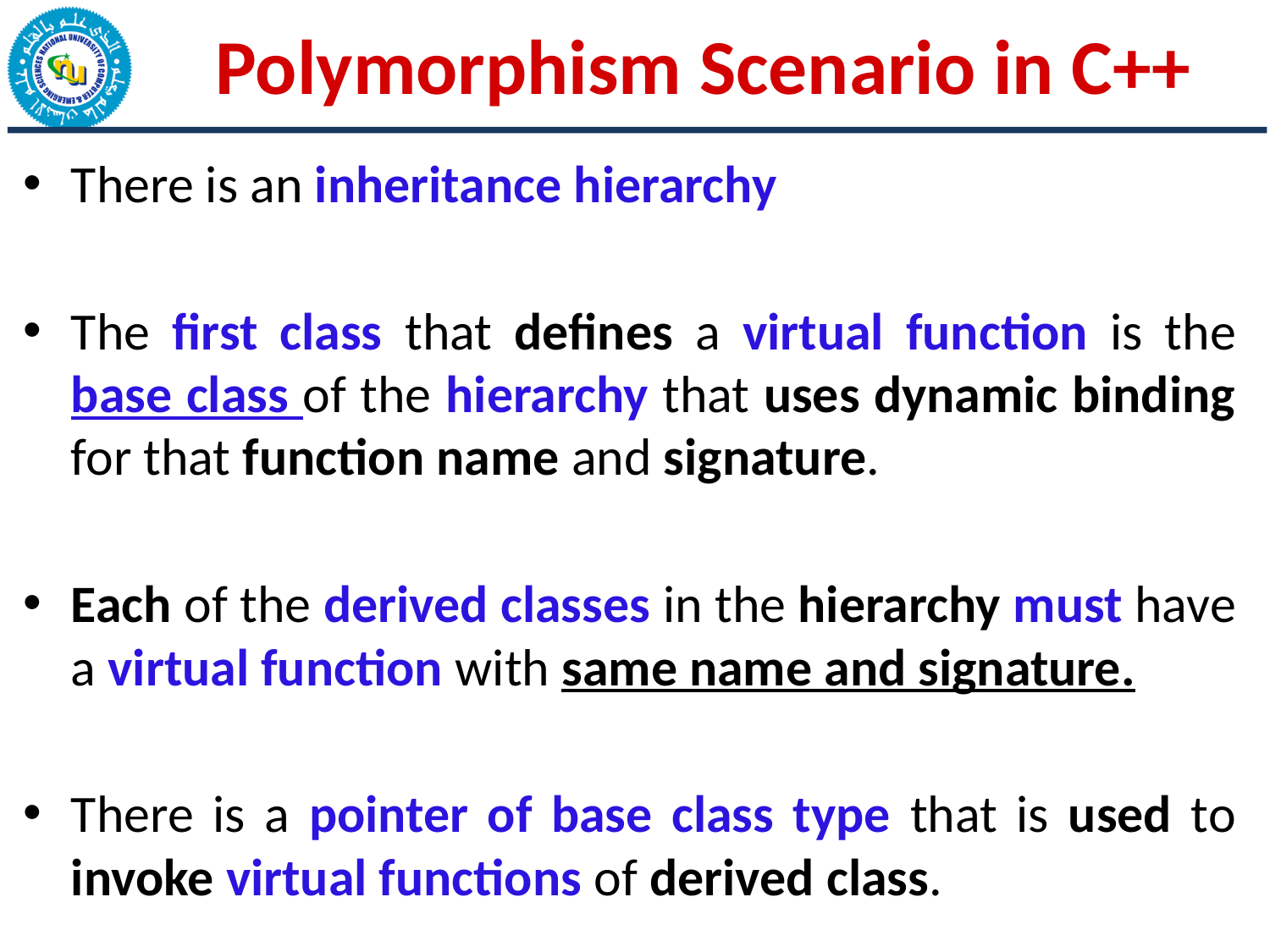

# Polymorphism Scenario in C++

There is an inheritance hierarchy

The first class that defines a virtual function is the base class of the hierarchy that uses dynamic binding for that function name and signature.

Each of the derived classes in the hierarchy must have a virtual function with same name and signature.

There is a pointer of base class type that is used to invoke virtual functions of derived class.